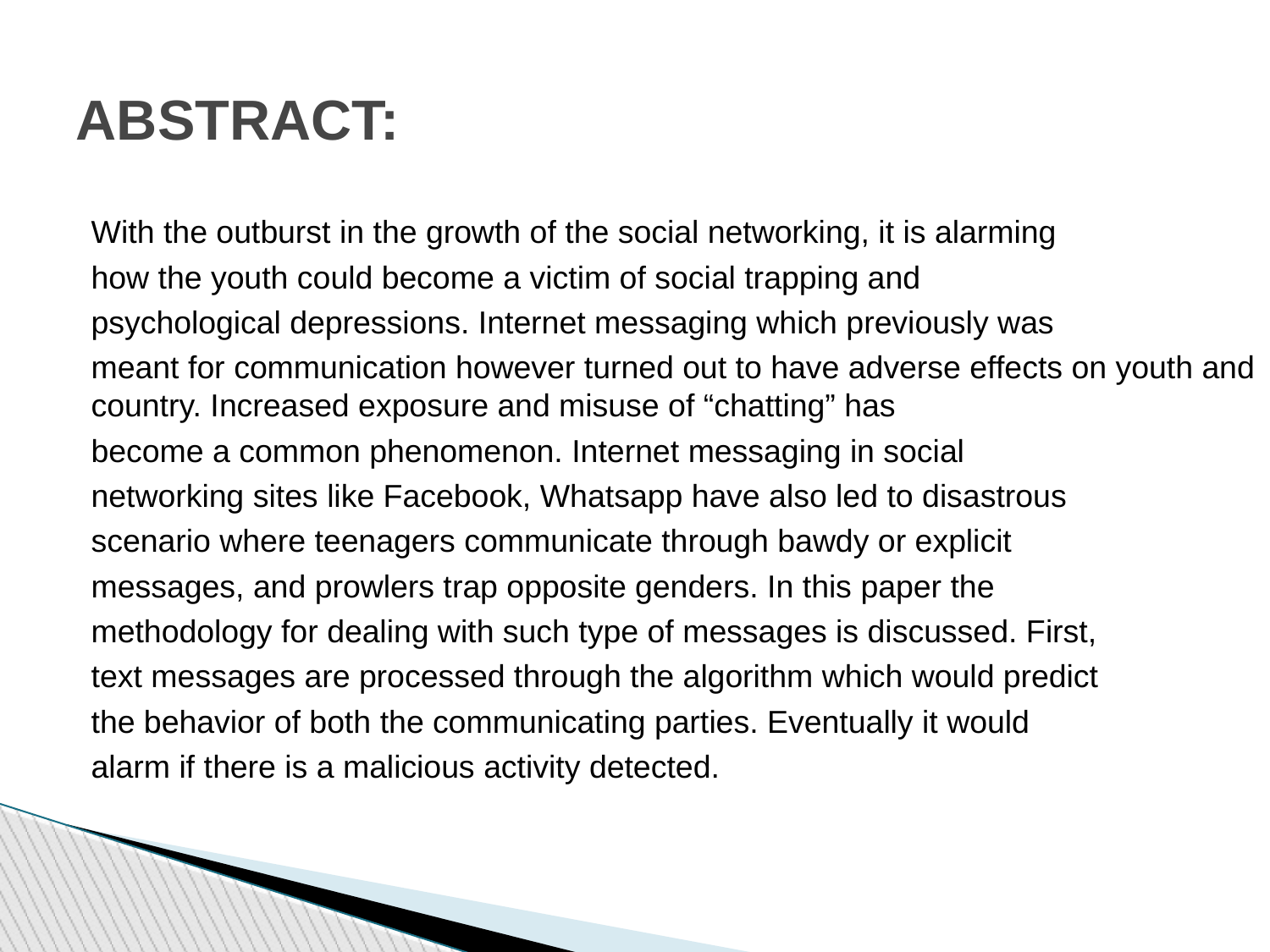

ABSTRACT:
With the outburst in the growth of the social networking, it is alarming
how the youth could become a victim of social trapping and
psychological depressions. Internet messaging which previously was
meant for communication however turned out to have adverse effects on youth and country. Increased exposure and misuse of “chatting” has
become a common phenomenon. Internet messaging in social
networking sites like Facebook, Whatsapp have also led to disastrous
scenario where teenagers communicate through bawdy or explicit
messages, and prowlers trap opposite genders. In this paper the
methodology for dealing with such type of messages is discussed. First,
text messages are processed through the algorithm which would predict
the behavior of both the communicating parties. Eventually it would
alarm if there is a malicious activity detected.